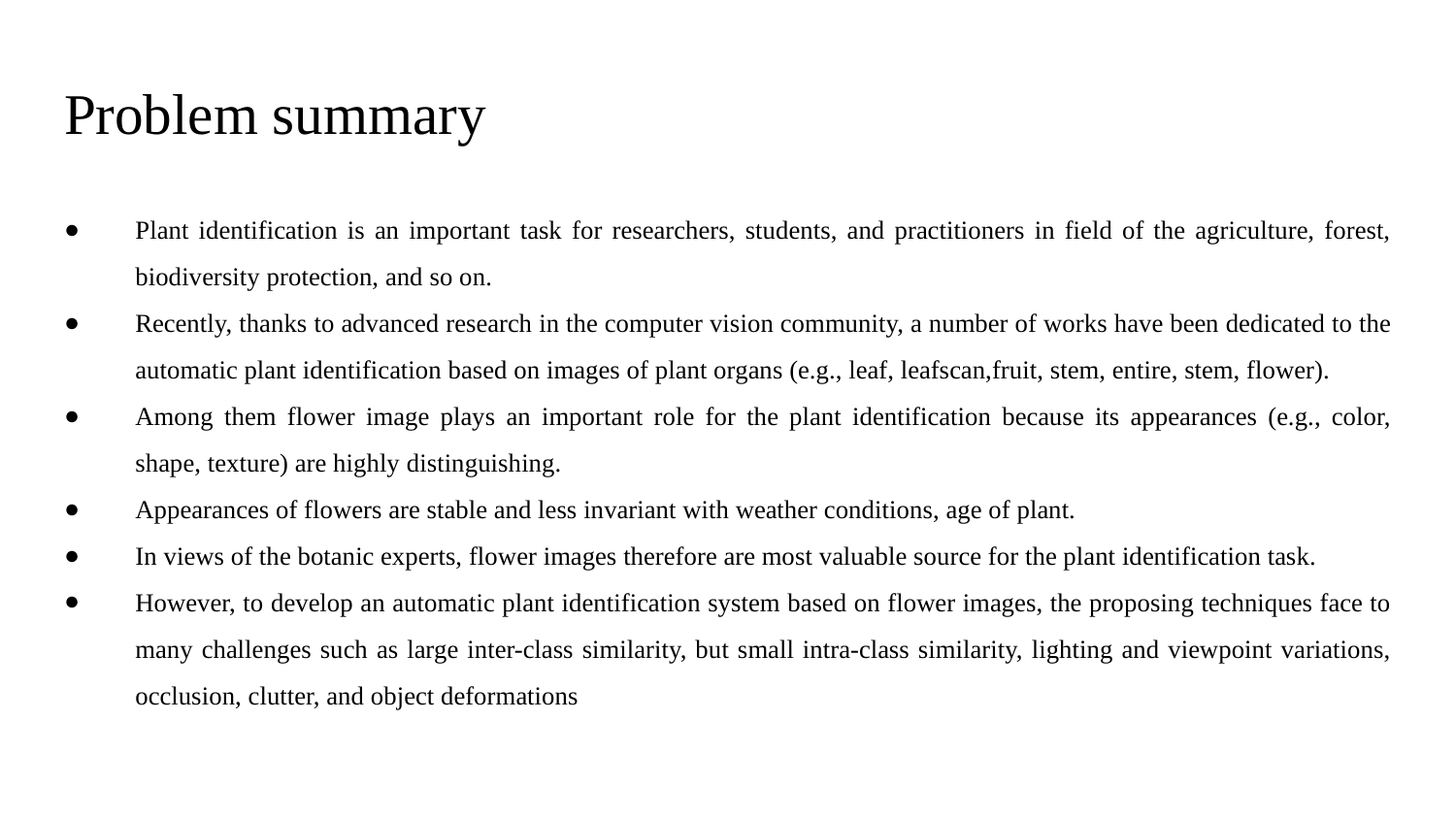

# Problem summary

Plant identification is an important task for researchers, students, and practitioners in field of the agriculture, forest, biodiversity protection, and so on.
Recently, thanks to advanced research in the computer vision community, a number of works have been dedicated to the automatic plant identification based on images of plant organs (e.g., leaf, leafscan,fruit, stem, entire, stem, flower).
Among them flower image plays an important role for the plant identification because its appearances (e.g., color, shape, texture) are highly distinguishing.
Appearances of flowers are stable and less invariant with weather conditions, age of plant.
In views of the botanic experts, flower images therefore are most valuable source for the plant identification task.
However, to develop an automatic plant identification system based on flower images, the proposing techniques face to many challenges such as large inter-class similarity, but small intra-class similarity, lighting and viewpoint variations, occlusion, clutter, and object deformations